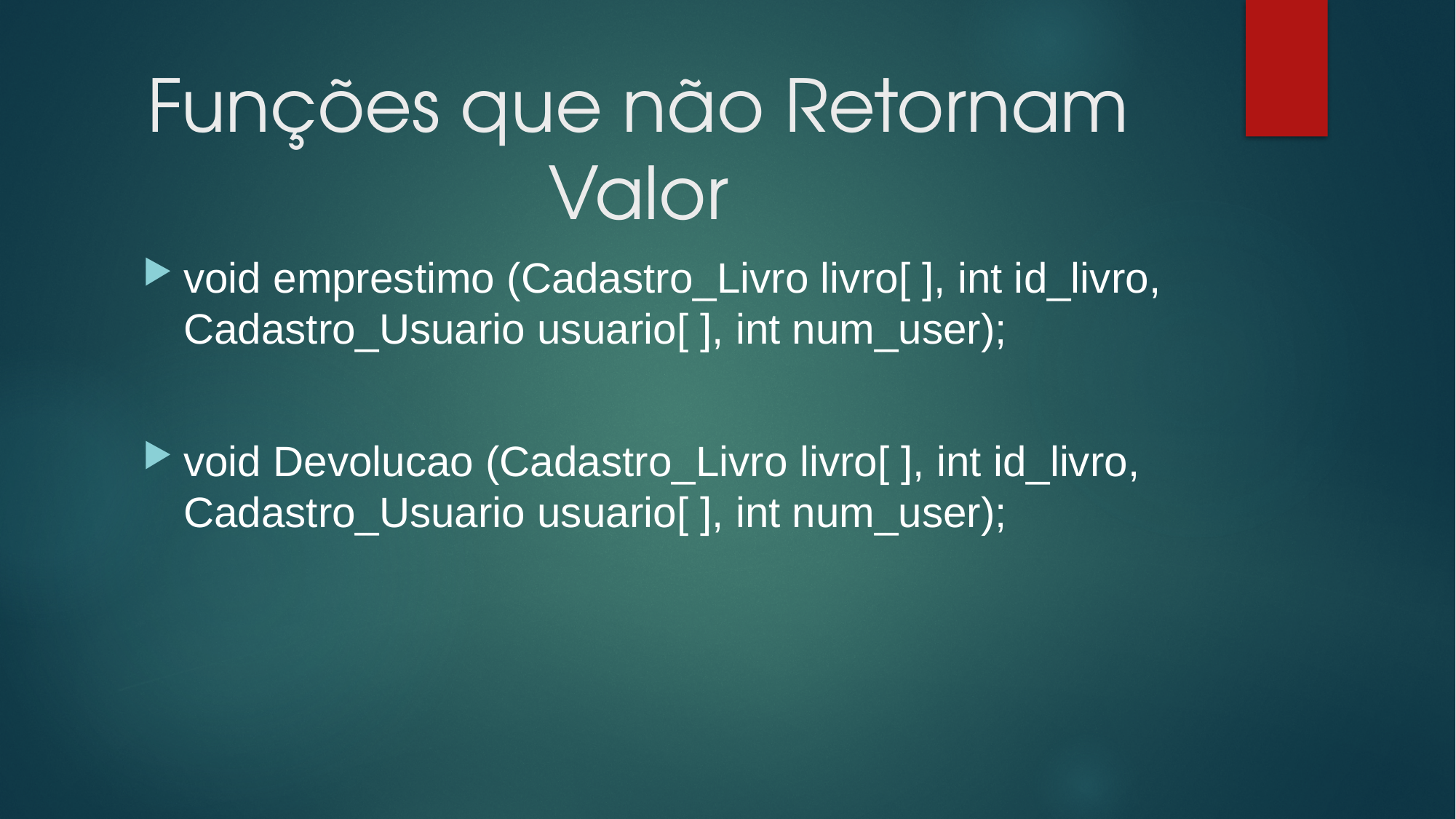

# Funções que não Retornam Valor
void emprestimo (Cadastro_Livro livro[ ], int id_livro, Cadastro_Usuario usuario[ ], int num_user);

void Devolucao (Cadastro_Livro livro[ ], int id_livro, Cadastro_Usuario usuario[ ], int num_user);